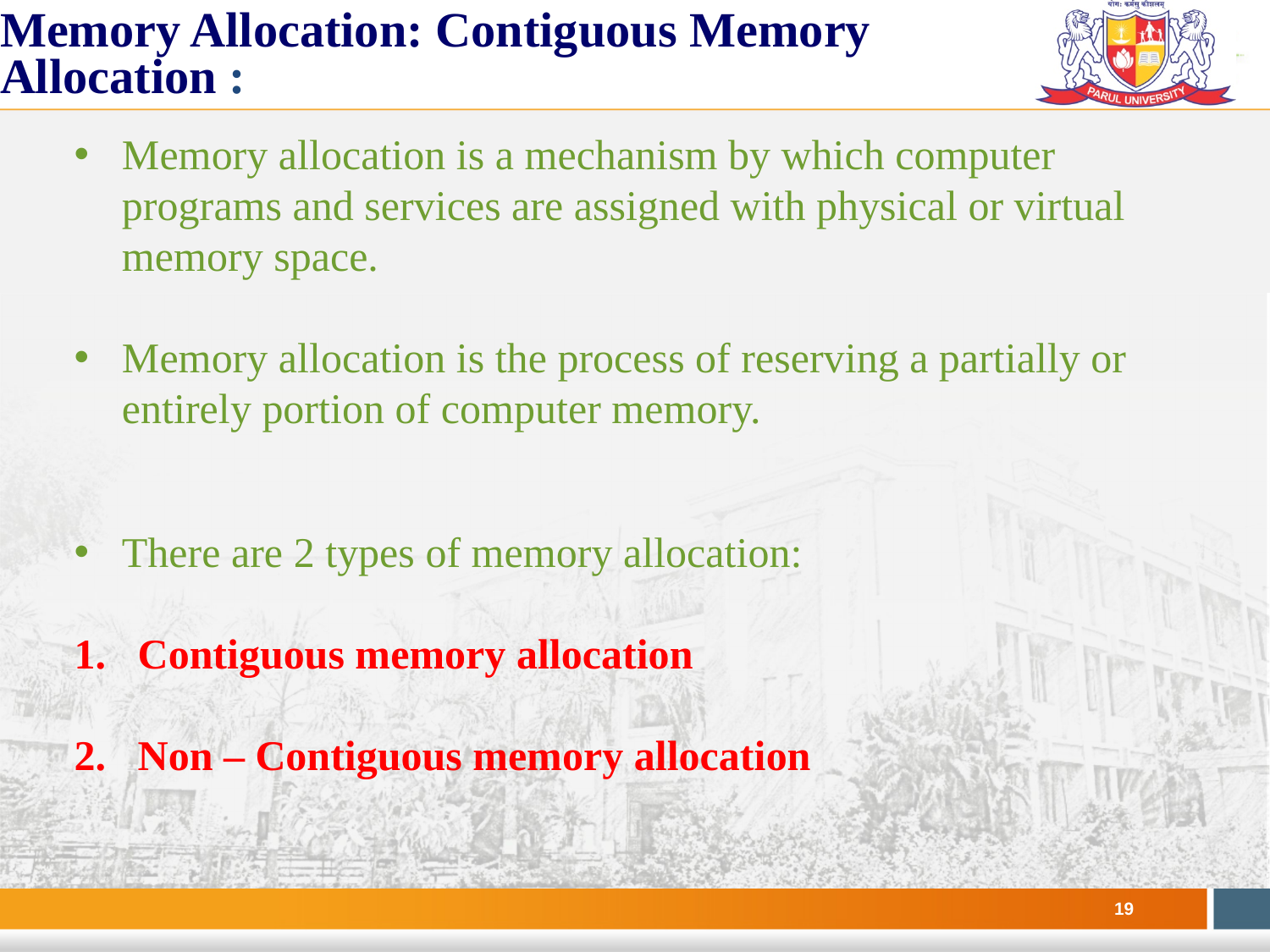

Memory Allocation: Contiguous Memory Allocation :
Memory allocation is a mechanism by which computer programs and services are assigned with physical or virtual memory space.

Memory allocation is the process of reserving a partially or entirely portion of computer memory.

There are 2 types of memory allocation:

Contiguous memory allocation

2.   Non – Contiguous memory allocation

#